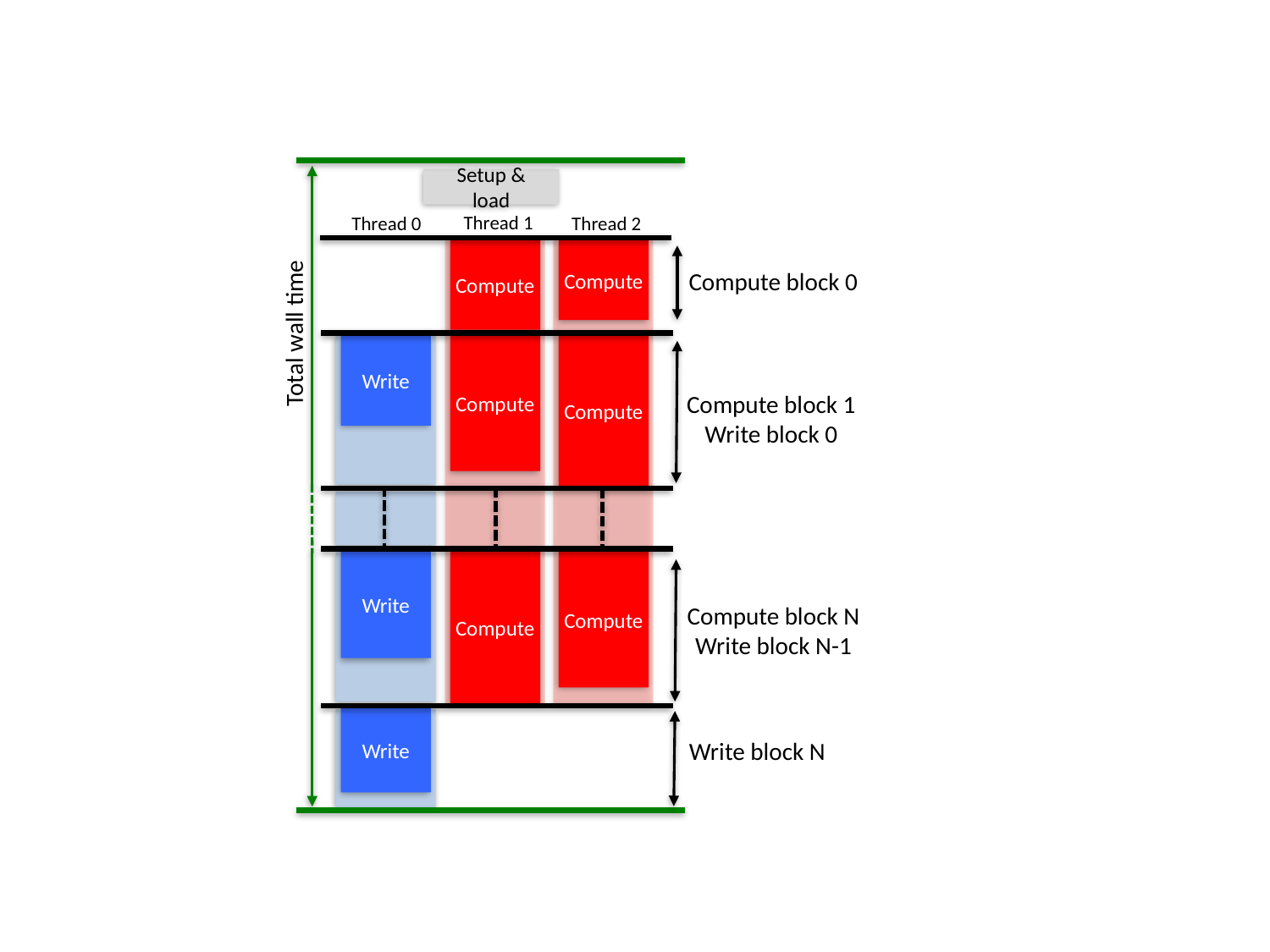

Setup & load
Thread 1
Thread 2
Thread 0

Compute
Compute
Compute block 0
Total wall time

Compute
Write
Compute
Compute block 1
Write block 0

Write
Compute
Compute

Compute block N
Write block N-1
Write

Write block N